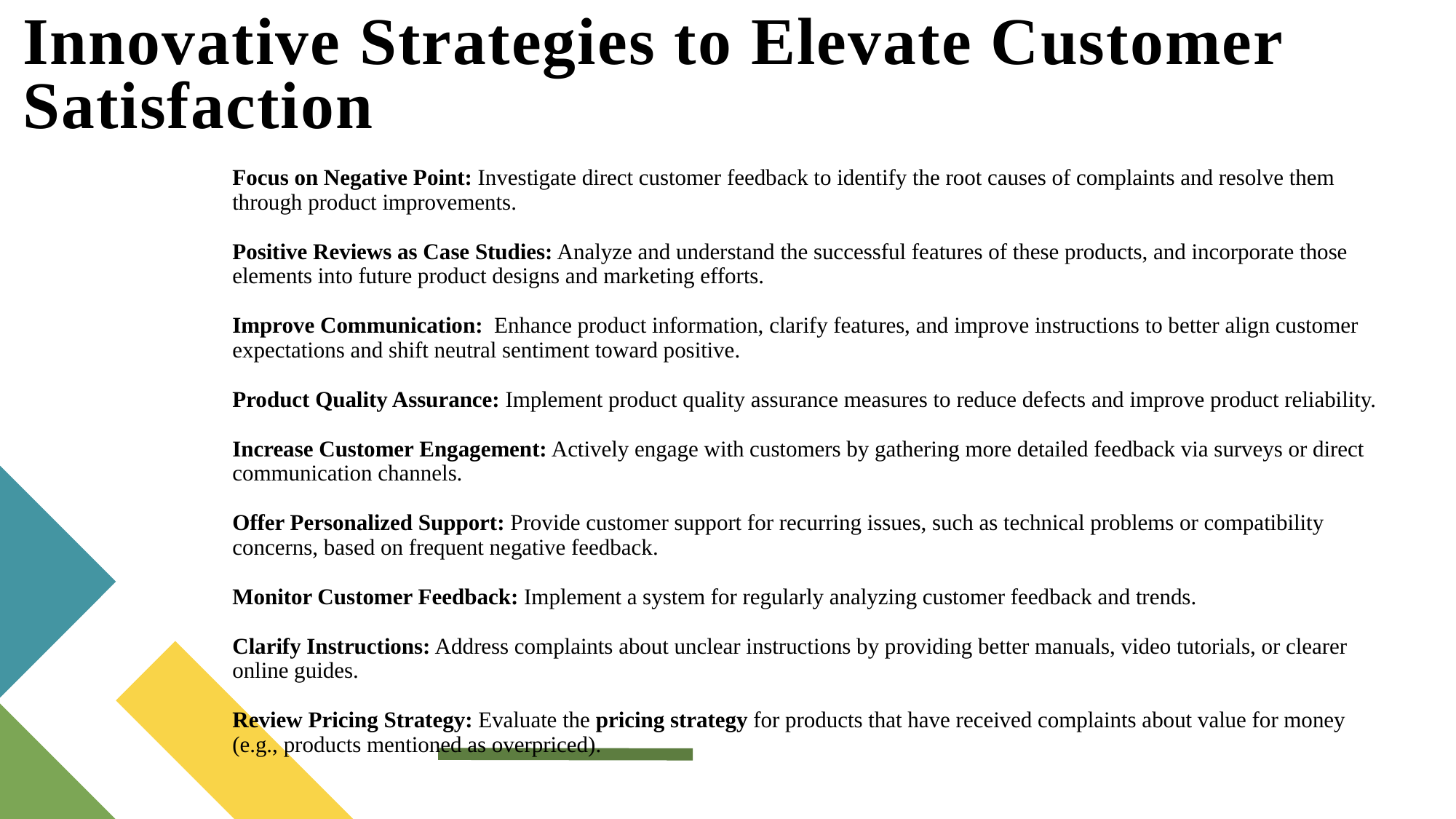

# Innovative Strategies to Elevate Customer Satisfaction
Focus on Negative Point: Investigate direct customer feedback to identify the root causes of complaints and resolve them through product improvements.
Positive Reviews as Case Studies: Analyze and understand the successful features of these products, and incorporate those elements into future product designs and marketing efforts.
Improve Communication:  Enhance product information, clarify features, and improve instructions to better align customer expectations and shift neutral sentiment toward positive.
Product Quality Assurance: Implement product quality assurance measures to reduce defects and improve product reliability.
Increase Customer Engagement: Actively engage with customers by gathering more detailed feedback via surveys or direct communication channels.
Offer Personalized Support: Provide customer support for recurring issues, such as technical problems or compatibility concerns, based on frequent negative feedback.
Monitor Customer Feedback: Implement a system for regularly analyzing customer feedback and trends.
Clarify Instructions: Address complaints about unclear instructions by providing better manuals, video tutorials, or clearer online guides.
Review Pricing Strategy: Evaluate the pricing strategy for products that have received complaints about value for money (e.g., products mentioned as overpriced).